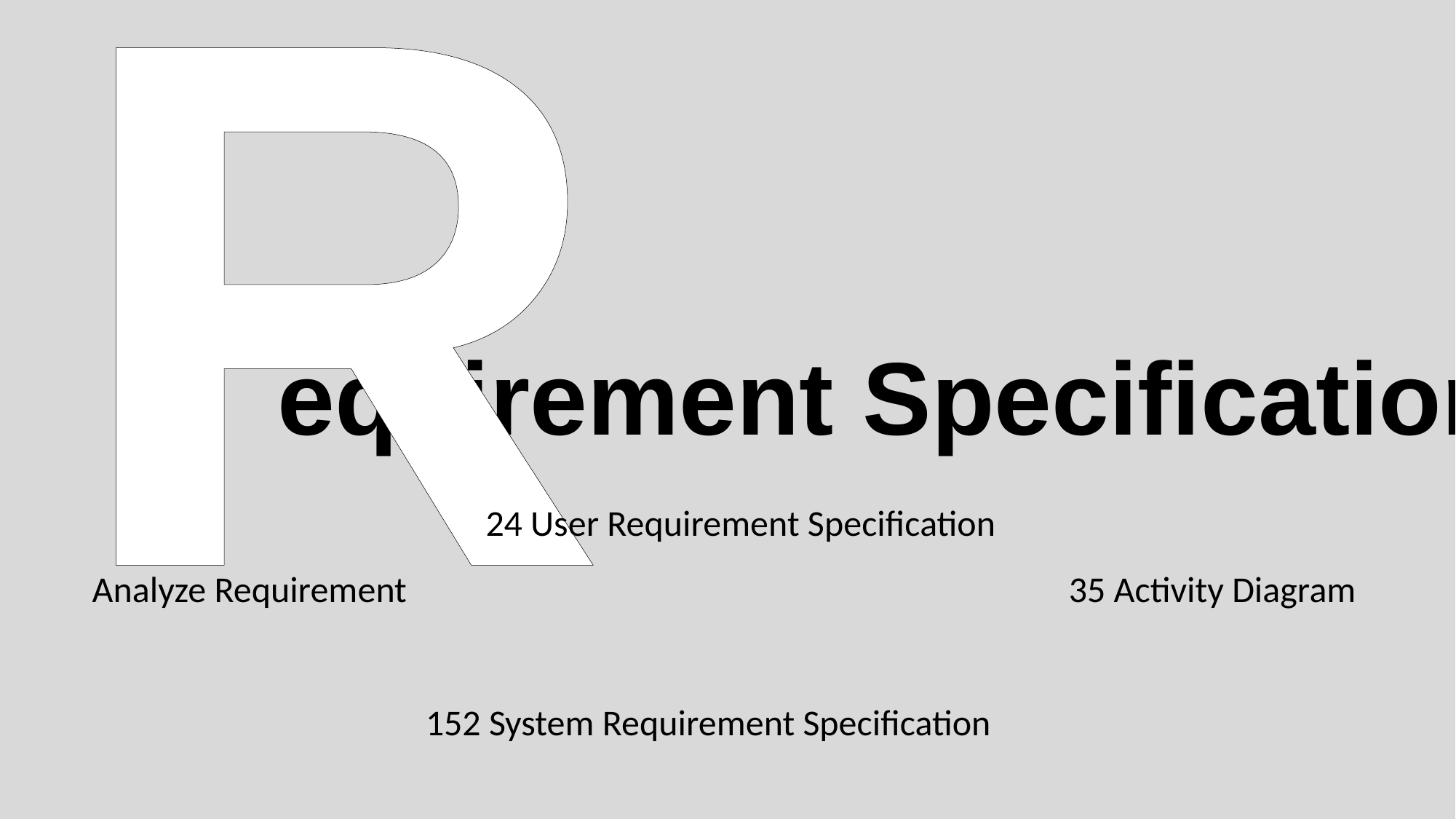

R
#
equirement Specification

			Analyze Requirement

        24 User Requirement Specification

152 System Requirement Specification

        35 Activity Diagram